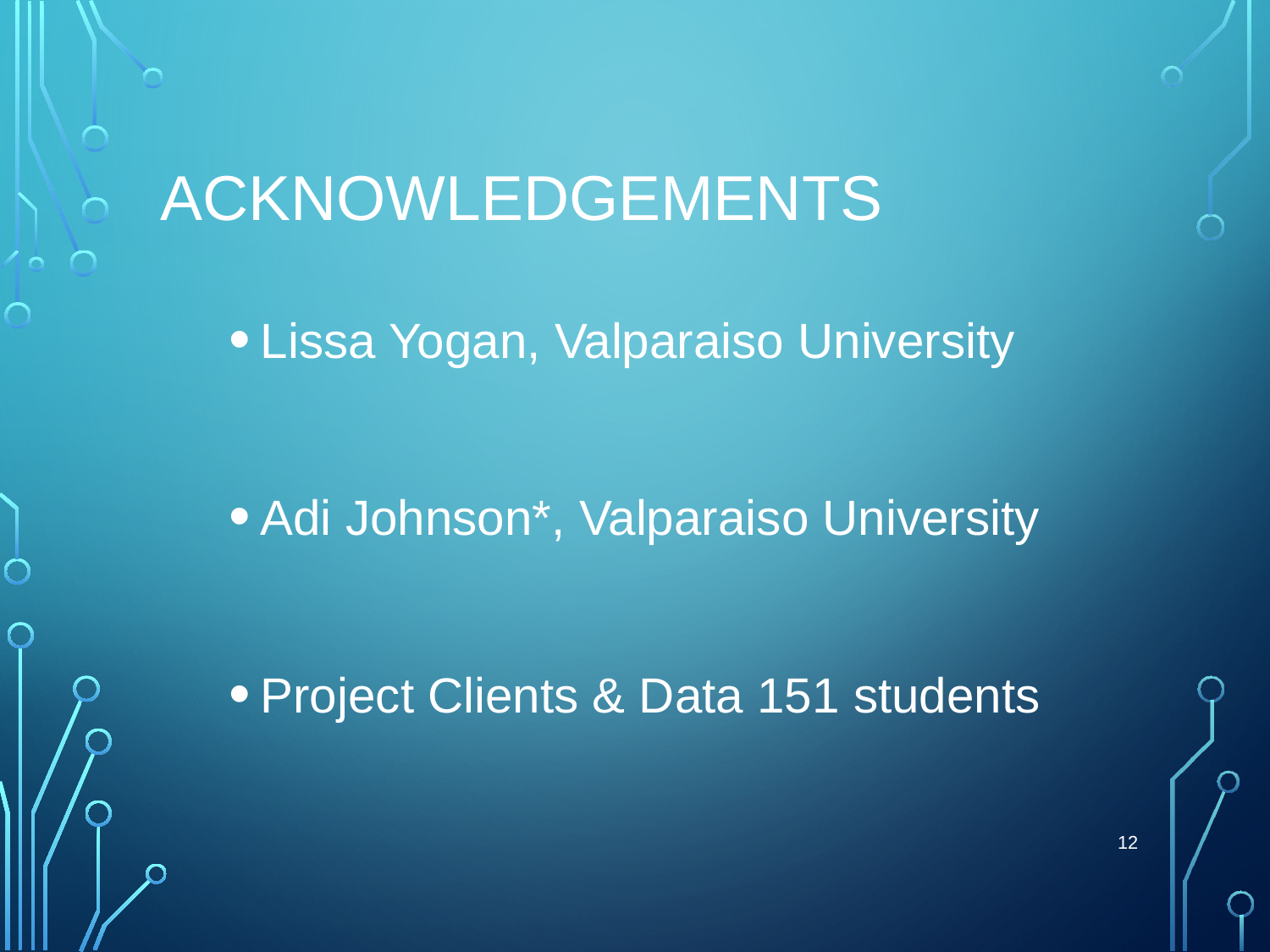

# Acknowledgements
Lissa Yogan, Valparaiso University

Adi Johnson*, Valparaiso University

Project Clients & Data 151 students
12